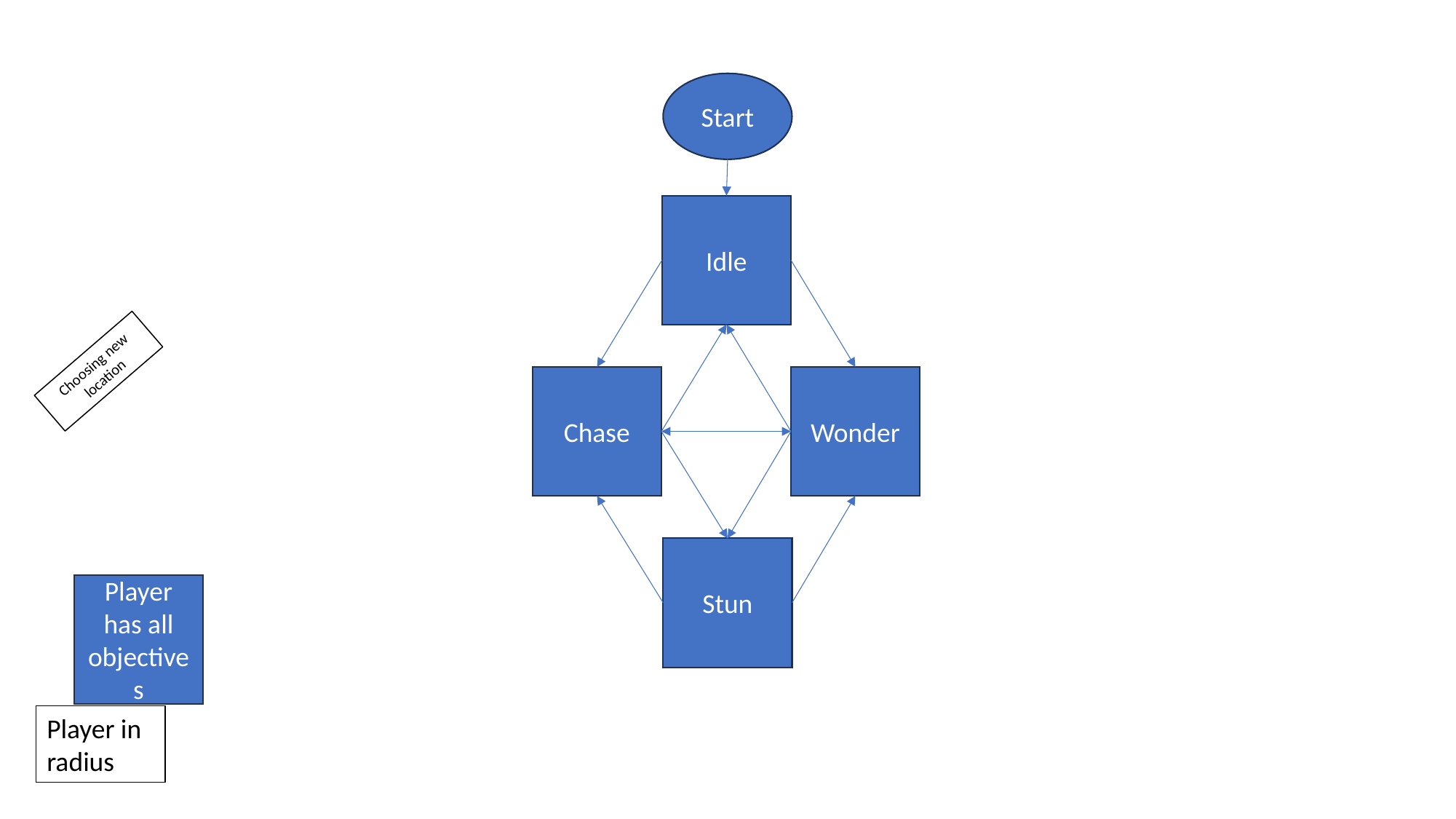

Start
Idle
Choosing new location
Chase
Wonder
Stun
Player has all objectives
Player in radius